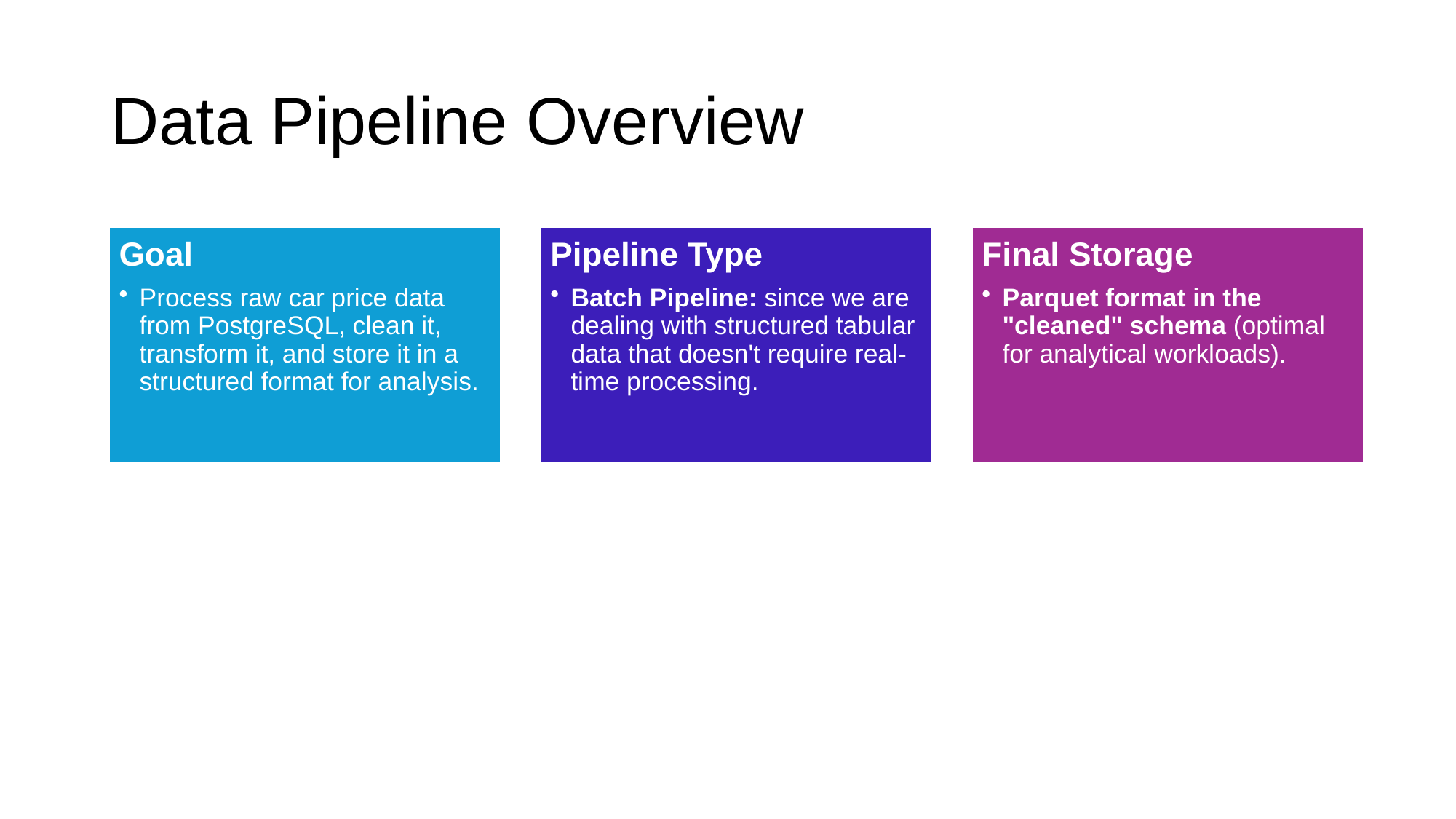

# Data Pipeline Overview
Goal
Process raw car price data from PostgreSQL, clean it, transform it, and store it in a structured format for analysis.
Pipeline Type
Batch Pipeline: since we are dealing with structured tabular data that doesn't require real-time processing.
Final Storage
Parquet format in the "cleaned" schema (optimal for analytical workloads).